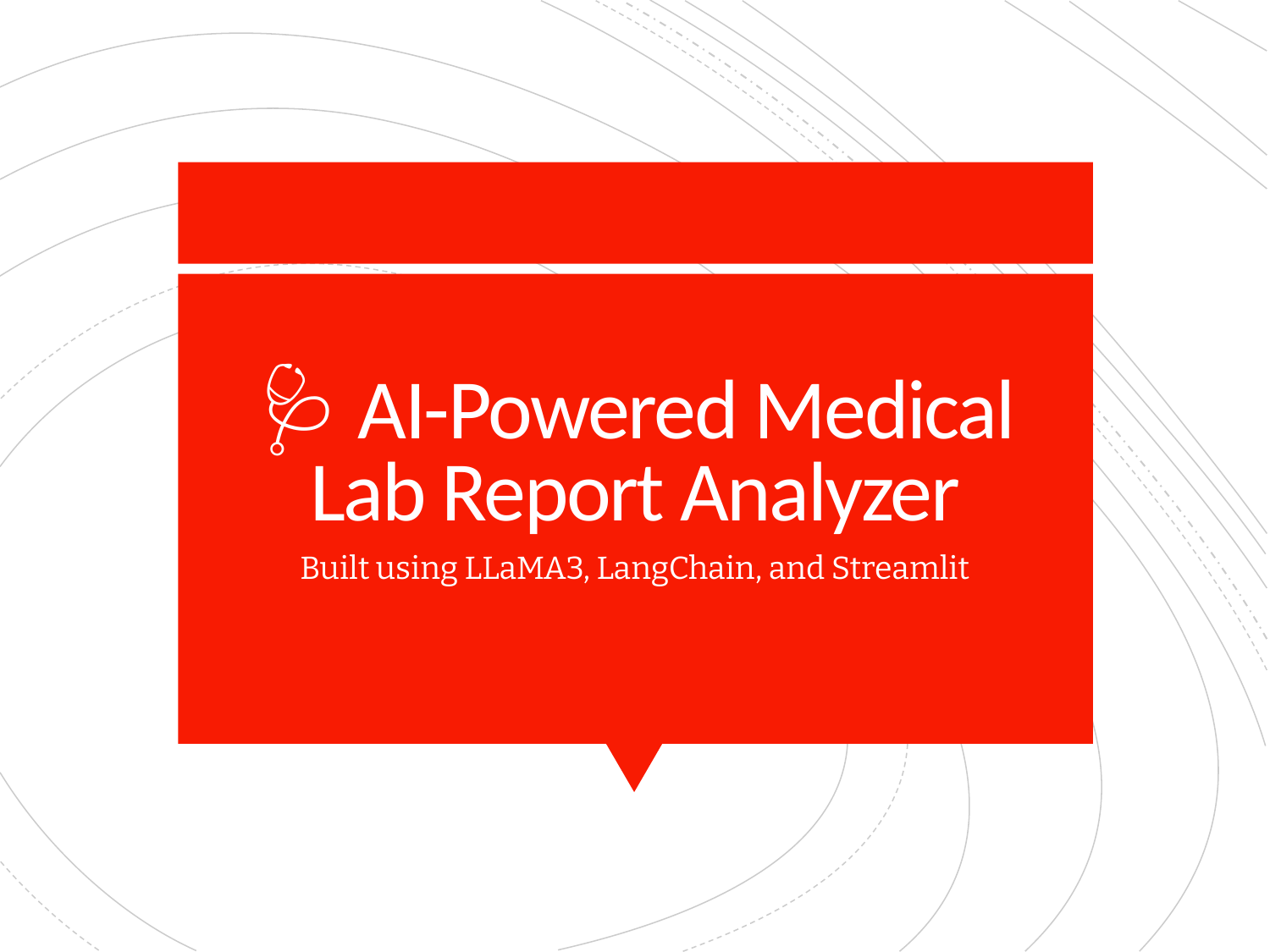

# 🩺 AI-Powered Medical Lab Report Analyzer
Built using LLaMA3, LangChain, and Streamlit